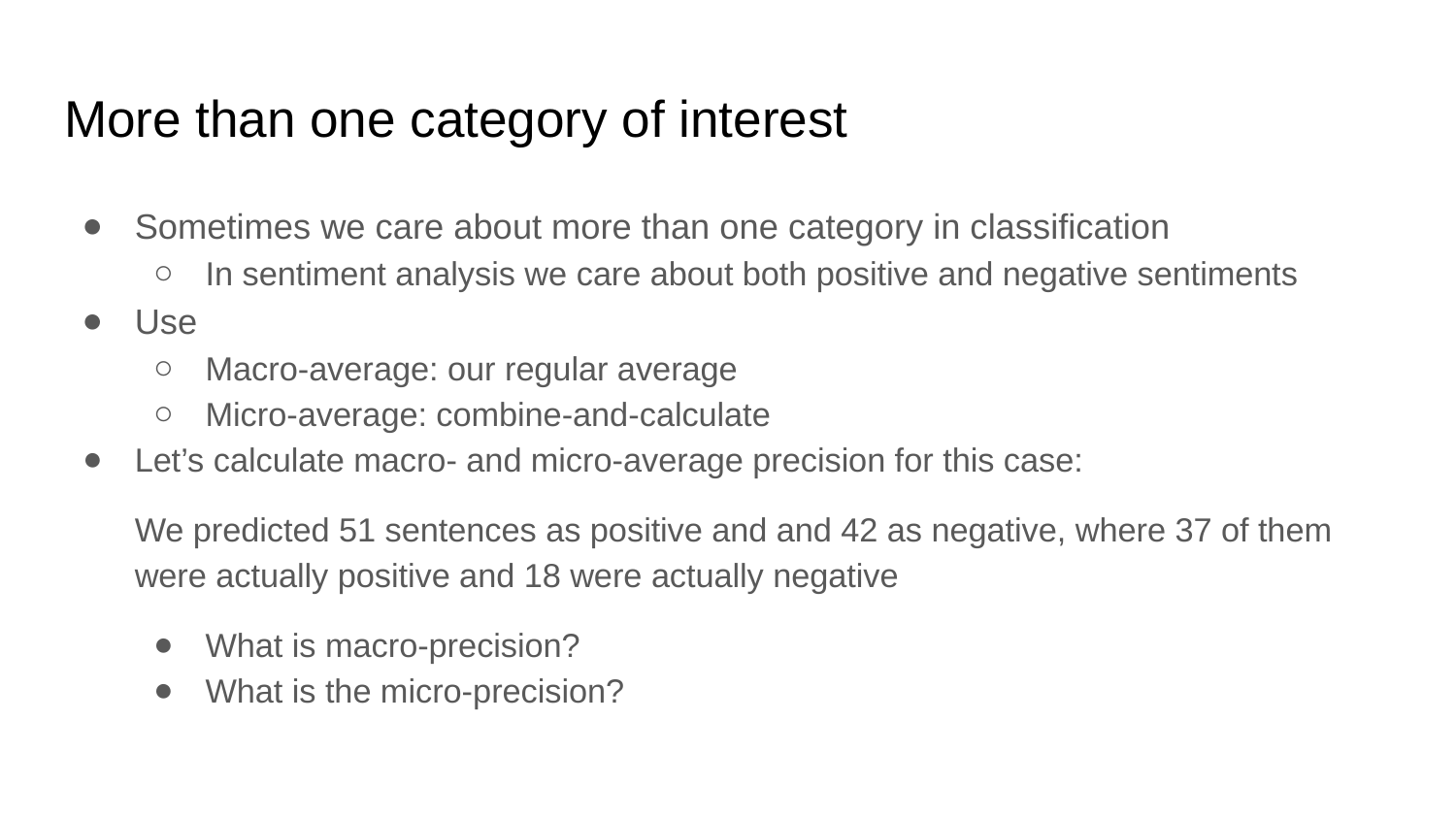

# More than one category of interest
Sometimes we care about more than one category in classification
In sentiment analysis we care about both positive and negative sentiments
Use
Macro-average: our regular average
Micro-average: combine-and-calculate
Let’s calculate macro- and micro-average precision for this case:
We predicted 51 sentences as positive and and 42 as negative, where 37 of them were actually positive and 18 were actually negative
What is macro-precision?
What is the micro-precision?